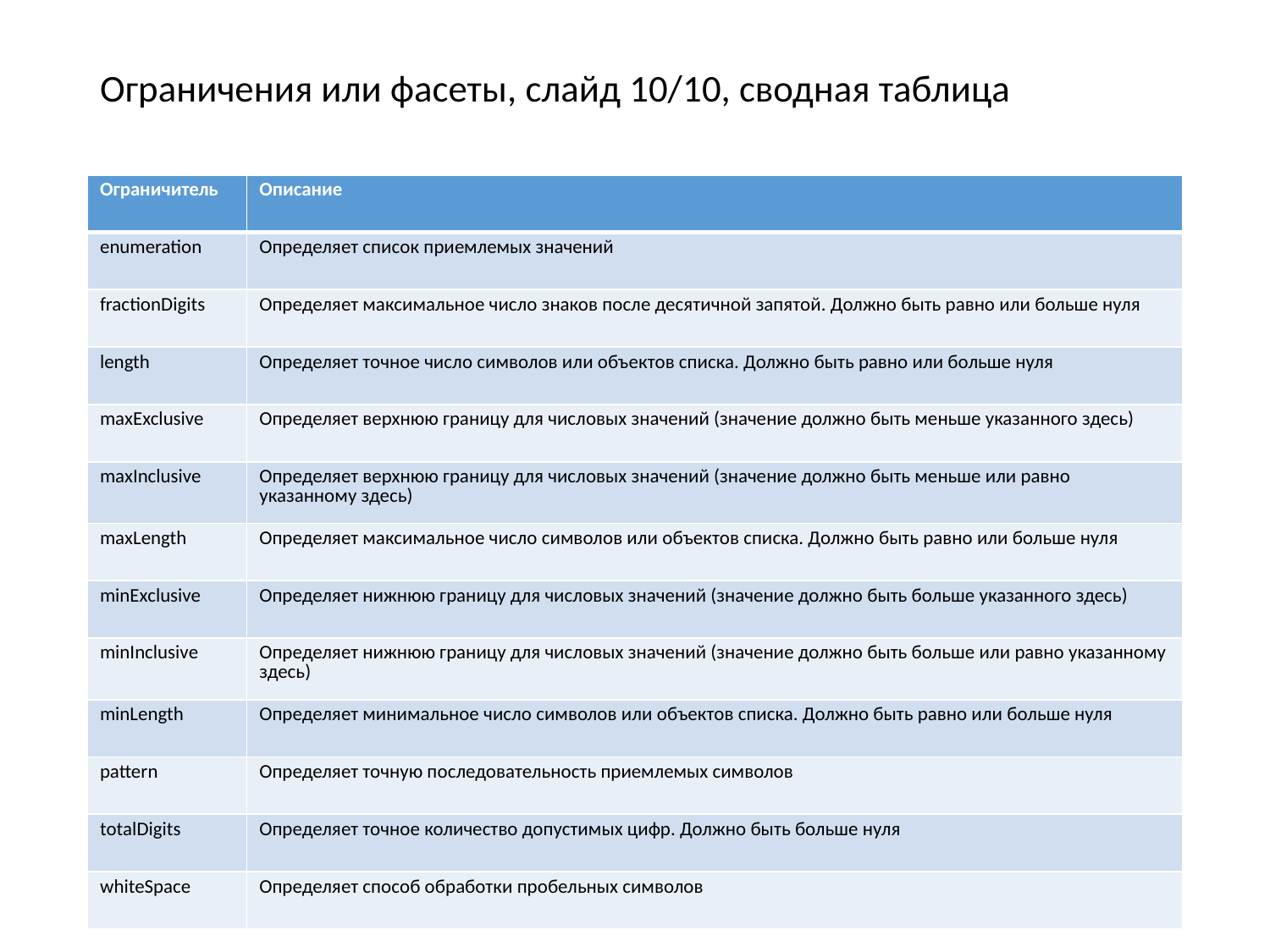

# Ограничения или фасеты, слайд 10/10, сводная таблица
| Ограничитель | Описание |
| --- | --- |
| enumeration | Определяет список приемлемых значений |
| fractionDigits | Определяет максимальное число знаков после десятичной запятой. Должно быть равно или больше нуля |
| length | Определяет точное число символов или объектов списка. Должно быть равно или больше нуля |
| maxExclusive | Определяет верхнюю границу для числовых значений (значение должно быть меньше указанного здесь) |
| maxInclusive | Определяет верхнюю границу для числовых значений (значение должно быть меньше или равно указанному здесь) |
| maxLength | Определяет максимальное число символов или объектов списка. Должно быть равно или больше нуля |
| minExclusive | Определяет нижнюю границу для числовых значений (значение должно быть больше указанного здесь) |
| minInclusive | Определяет нижнюю границу для числовых значений (значение должно быть больше или равно указанному здесь) |
| minLength | Определяет минимальное число символов или объектов списка. Должно быть равно или больше нуля |
| pattern | Определяет точную последовательность приемлемых символов |
| totalDigits | Определяет точное количество допустимых цифр. Должно быть больше нуля |
| whiteSpace | Определяет способ обработки пробельных символов |
95